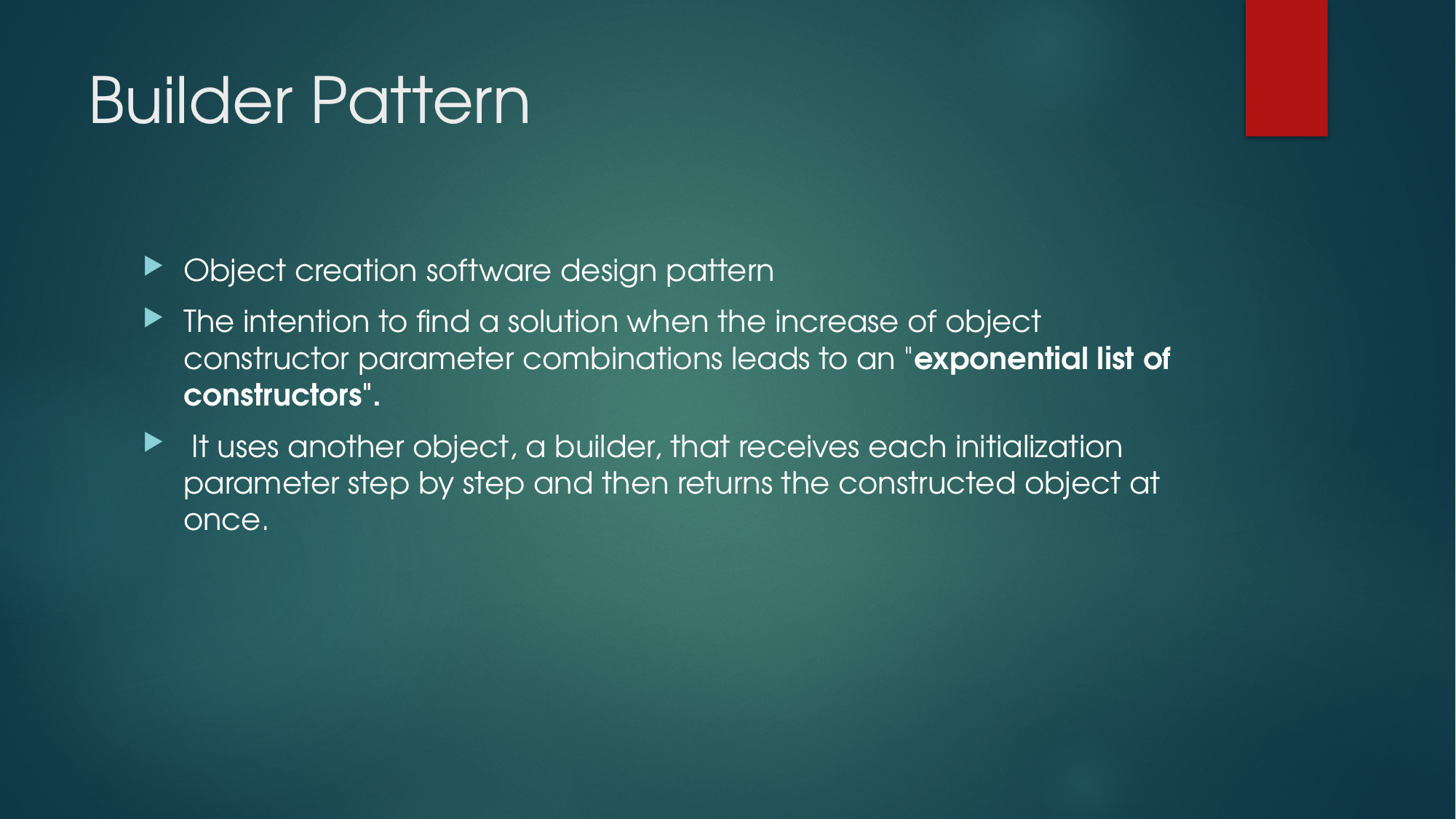

# Builder Pattern
Object creation software design pattern
The intention to find a solution when the increase of object constructor parameter combinations leads to an "exponential list of constructors".
 It uses another object, a builder, that receives each initialization parameter step by step and then returns the constructed object at once.